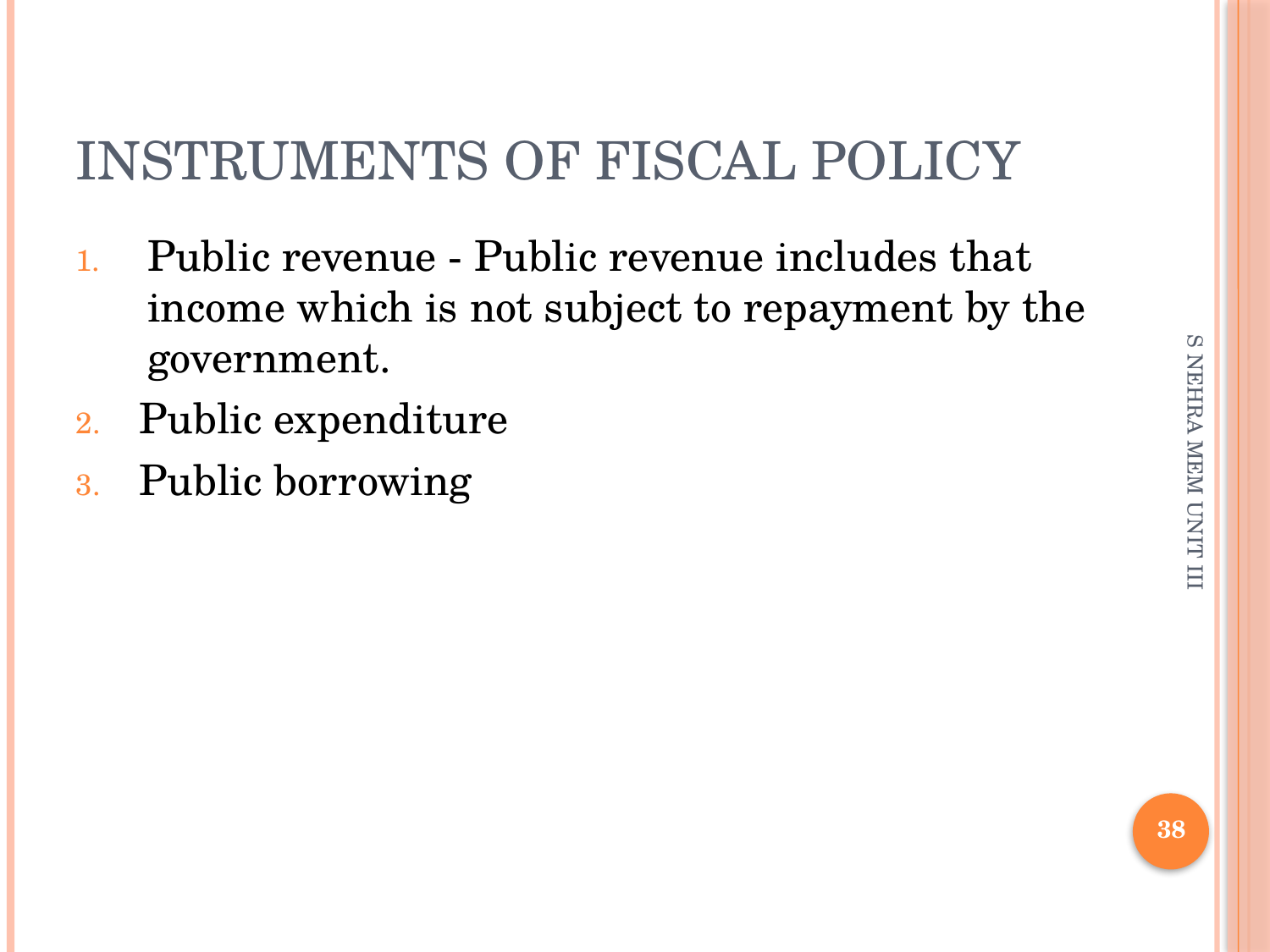

# Instruments of Fiscal Policy
Public revenue - Public revenue includes that income which is not subject to repayment by the government.
Public expenditure
Public borrowing

S NEHRA MEM UNIT III
38